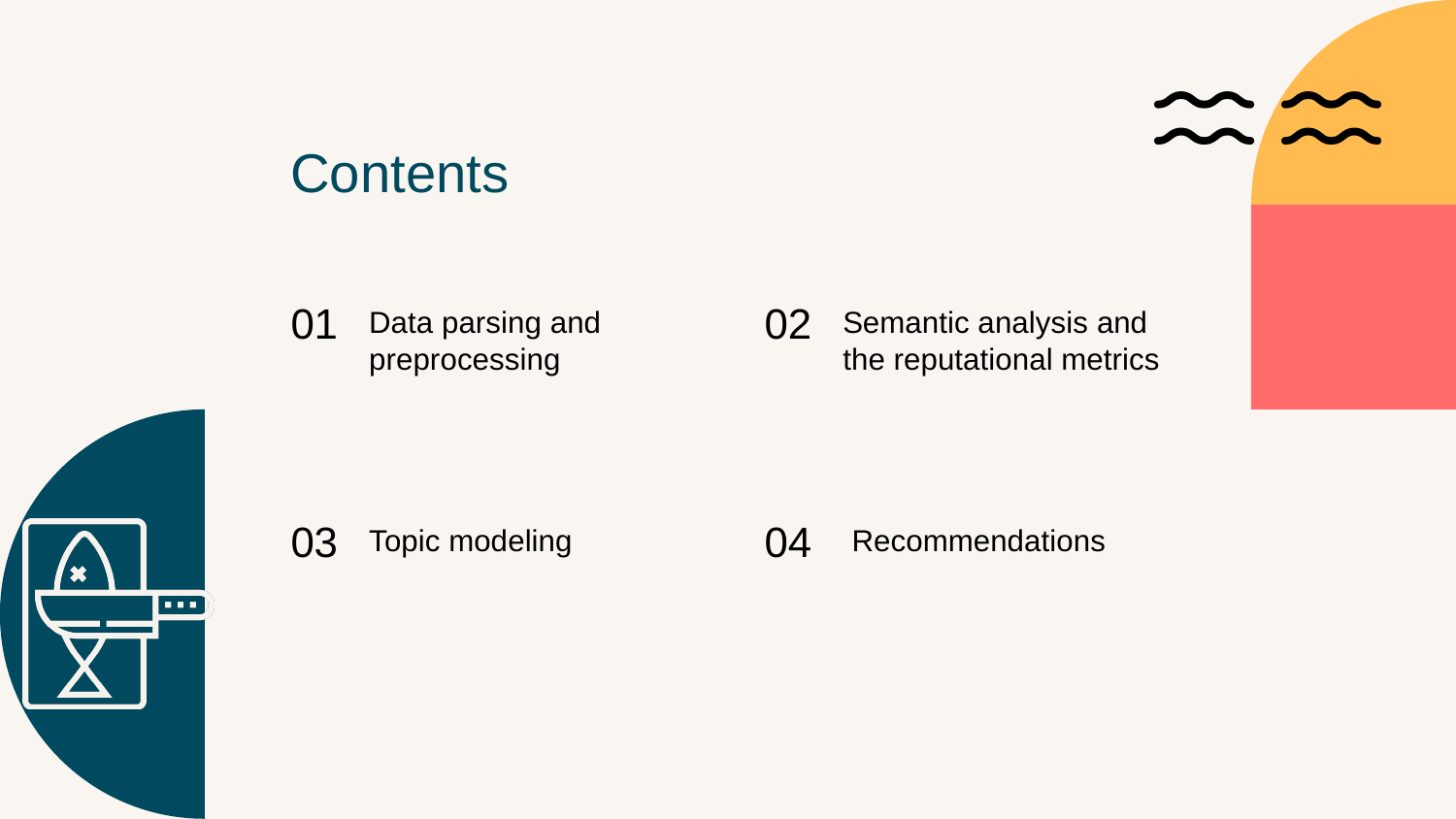

Contents
01
02
Data parsing and preprocessing
Semantic analysis and the reputational metrics
03
04
Topic modeling
Recommendations